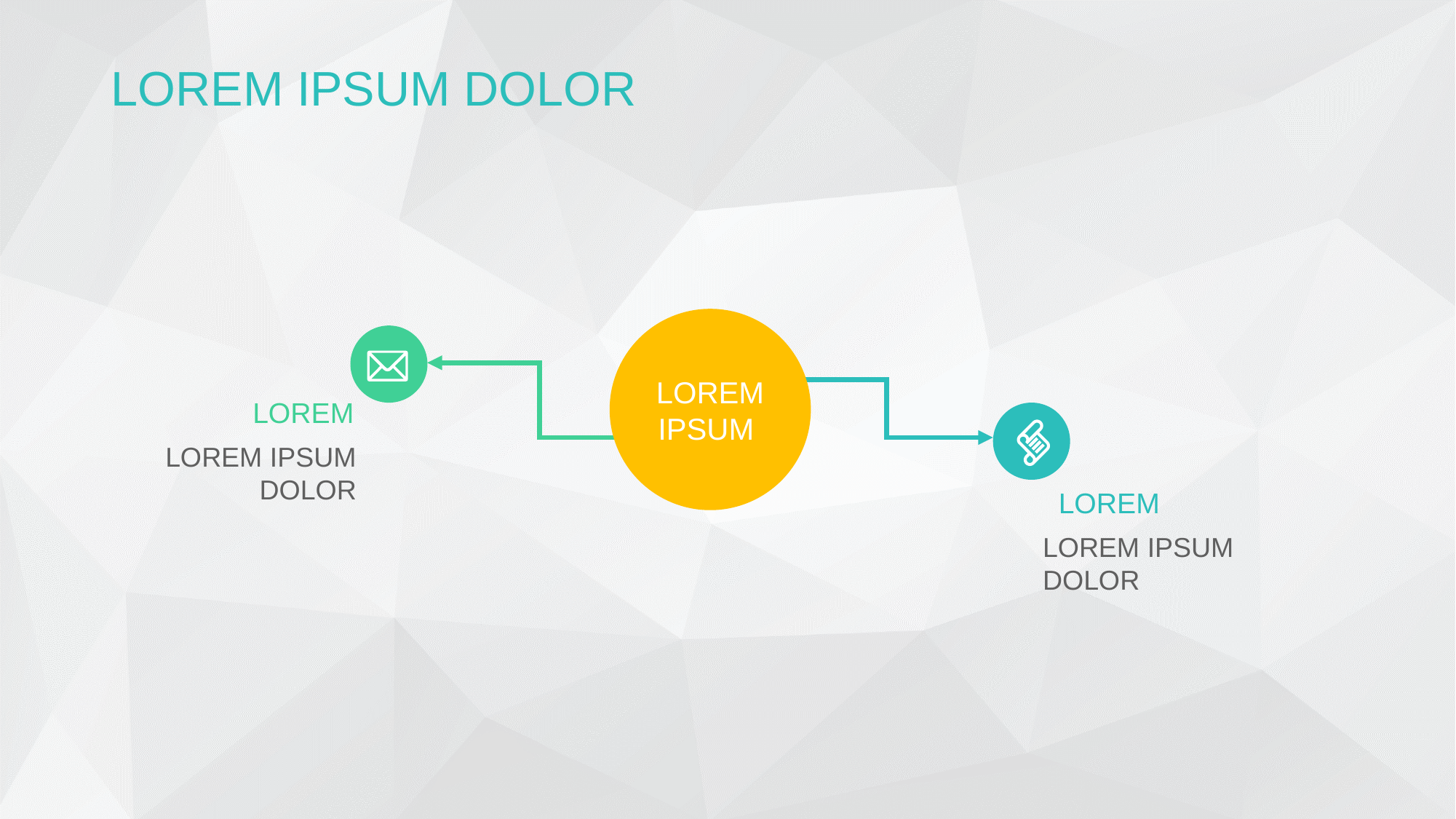

LOREM IPSUM DOLOR
LOREM IPSUM

LOREM

LOREM IPSUM DOLOR
LOREM
LOREM IPSUM DOLOR